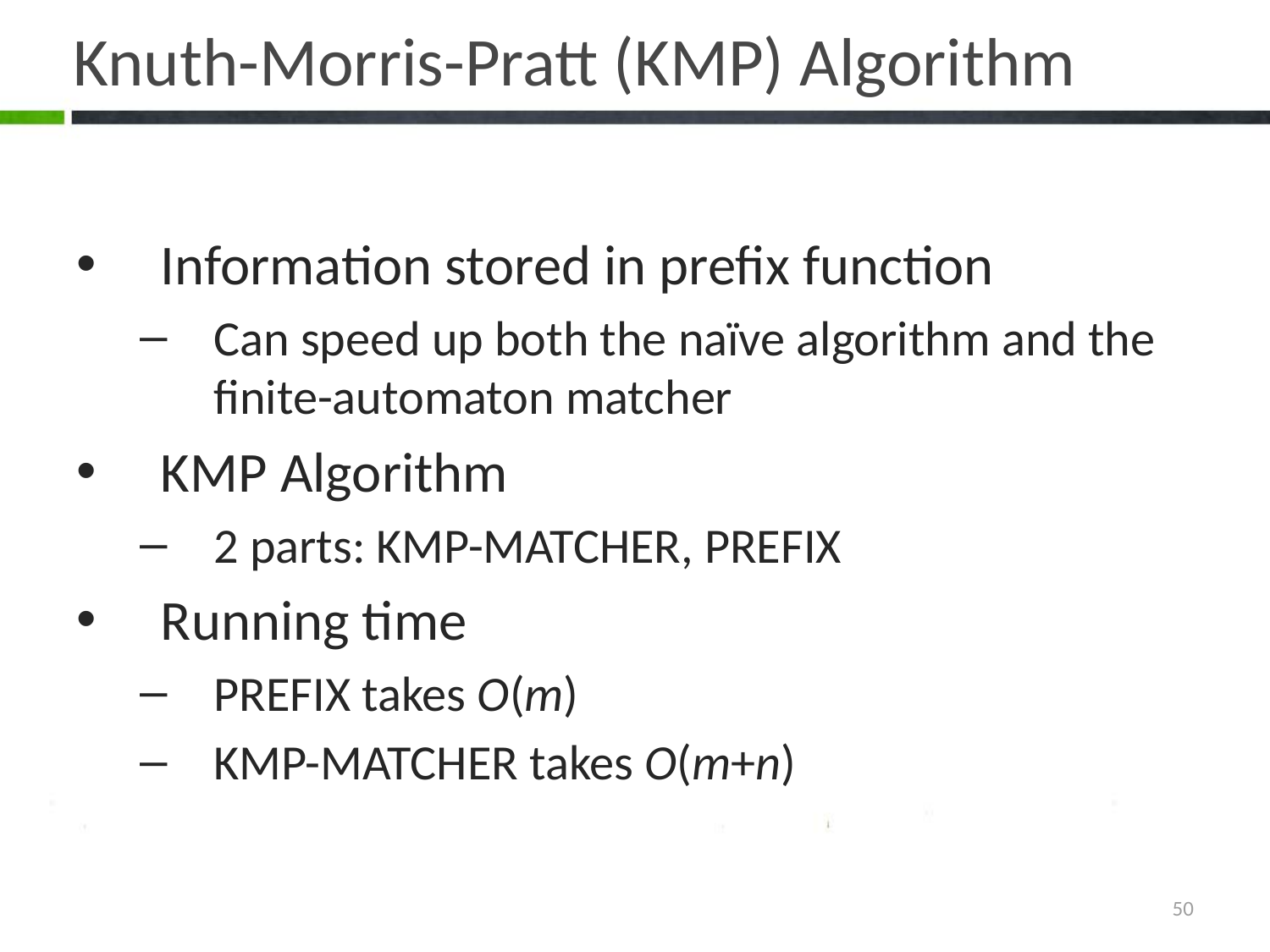

# Knuth-Morris-Pratt (KMP) Algorithm
Information stored in prefix function
Can speed up both the naïve algorithm and the finite-automaton matcher
KMP Algorithm
2 parts: KMP-MATCHER, PREFIX
Running time
PREFIX takes O(m)
KMP-MATCHER takes O(m+n)
50